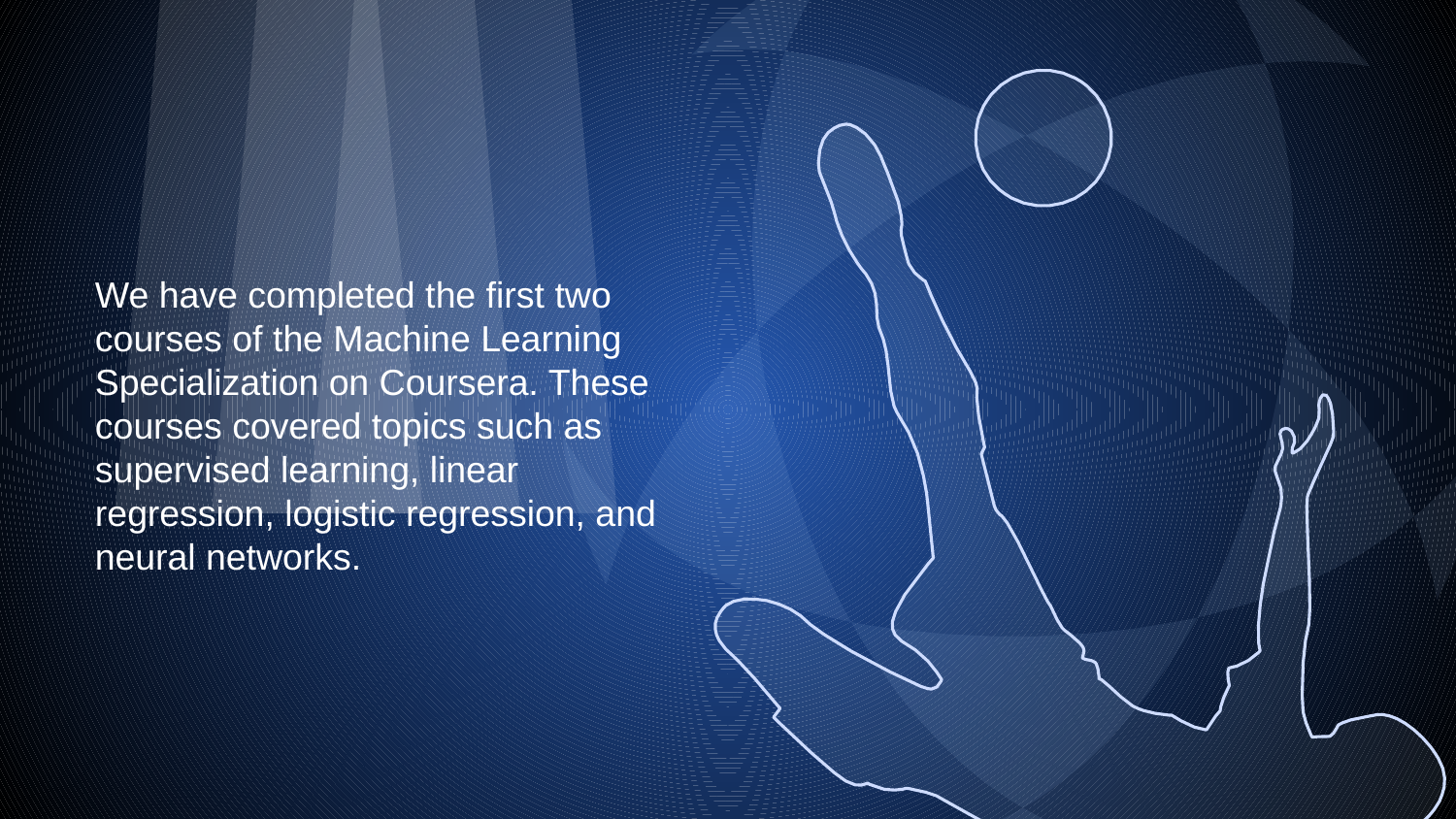

We have completed the first two courses of the Machine Learning Specialization on Coursera. These courses covered topics such as supervised learning, linear regression, logistic regression, and neural networks.